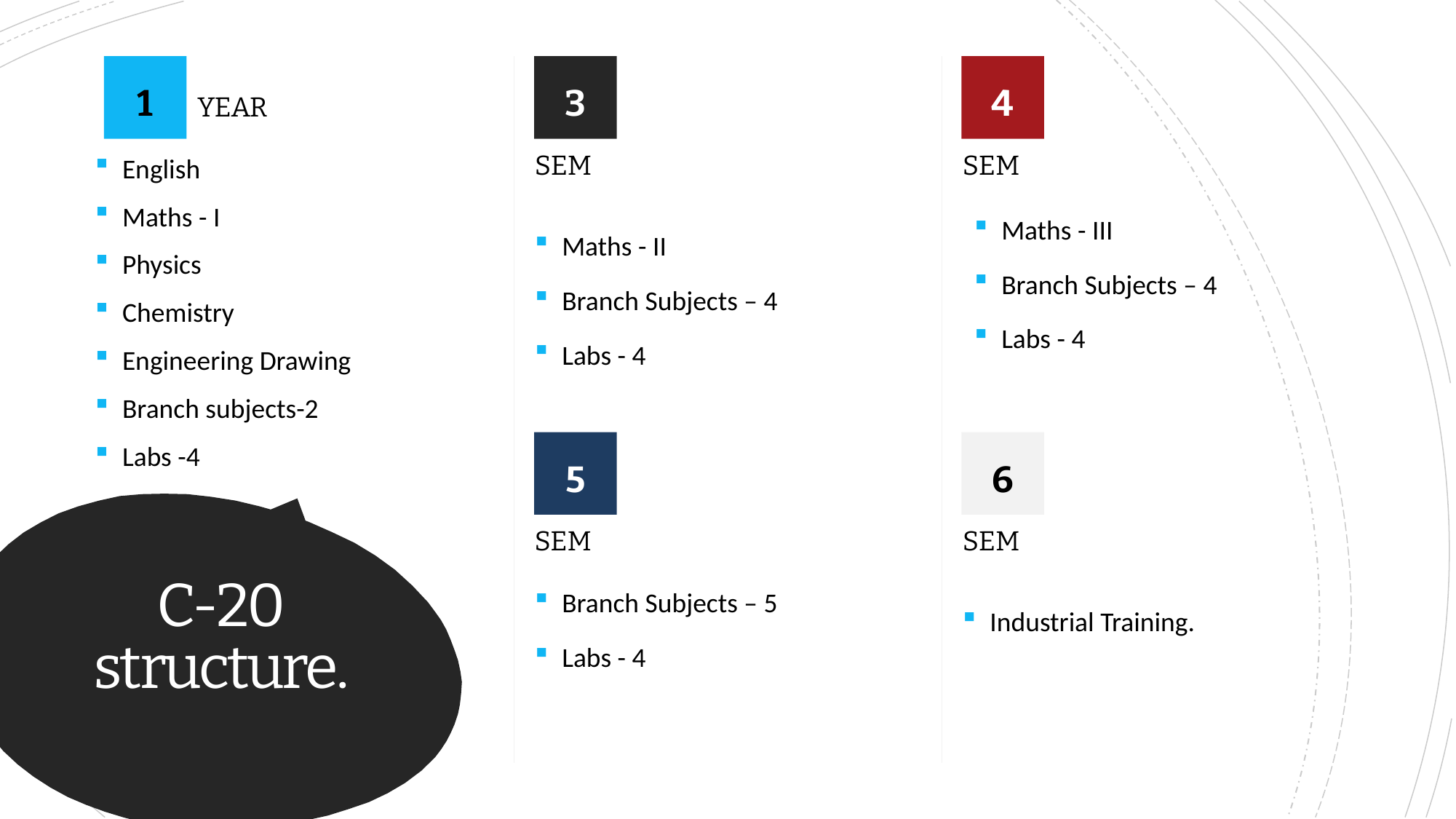

1
3
4
YEAR
SEM
SEM
English
Maths - I
Physics
Chemistry
Engineering Drawing
Branch subjects-2
Labs -4
Maths - III
Branch Subjects – 4
Labs - 4
Maths - II
Branch Subjects – 4
Labs - 4
5
6
# C-20 structure.
SEM
SEM
Branch Subjects – 5
Labs - 4
Industrial Training.